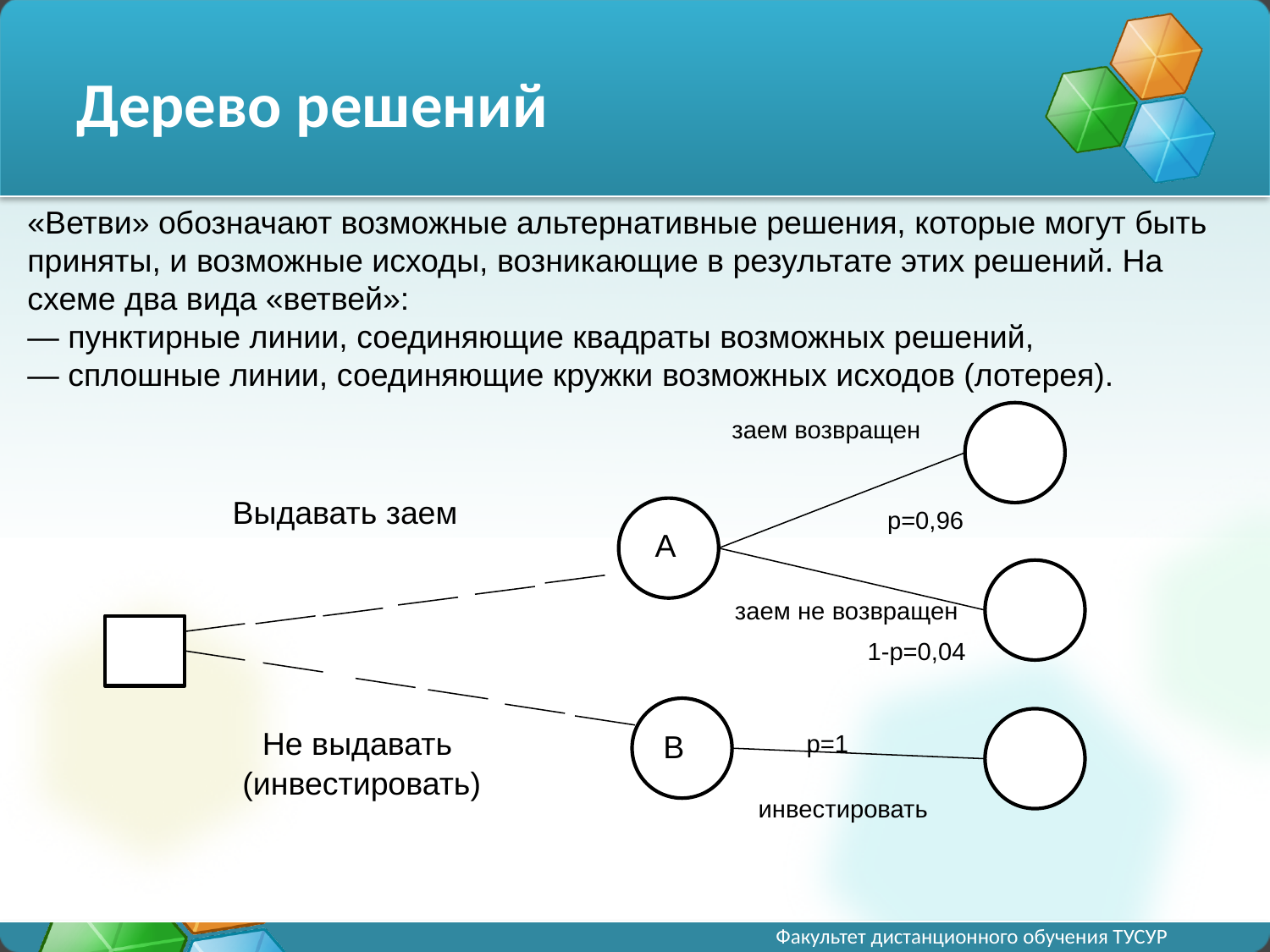

# Дерево решений
«Ветви» обозначают возможные альтернативные решения, которые могут быть приняты, и возможные исходы, возникающие в результате этих решений. На схеме два вида «ветвей»:
— пунктирные линии, соединяющие квадраты возможных решений,
— сплошные линии, соединяющие кружки возможных исходов (лотерея).

заем возвращен
Выдавать заем

p=0,96
А

заем не возвращен

1-p=0,04

Не выдавать
(инвестировать)
В
p=1
инвестировать